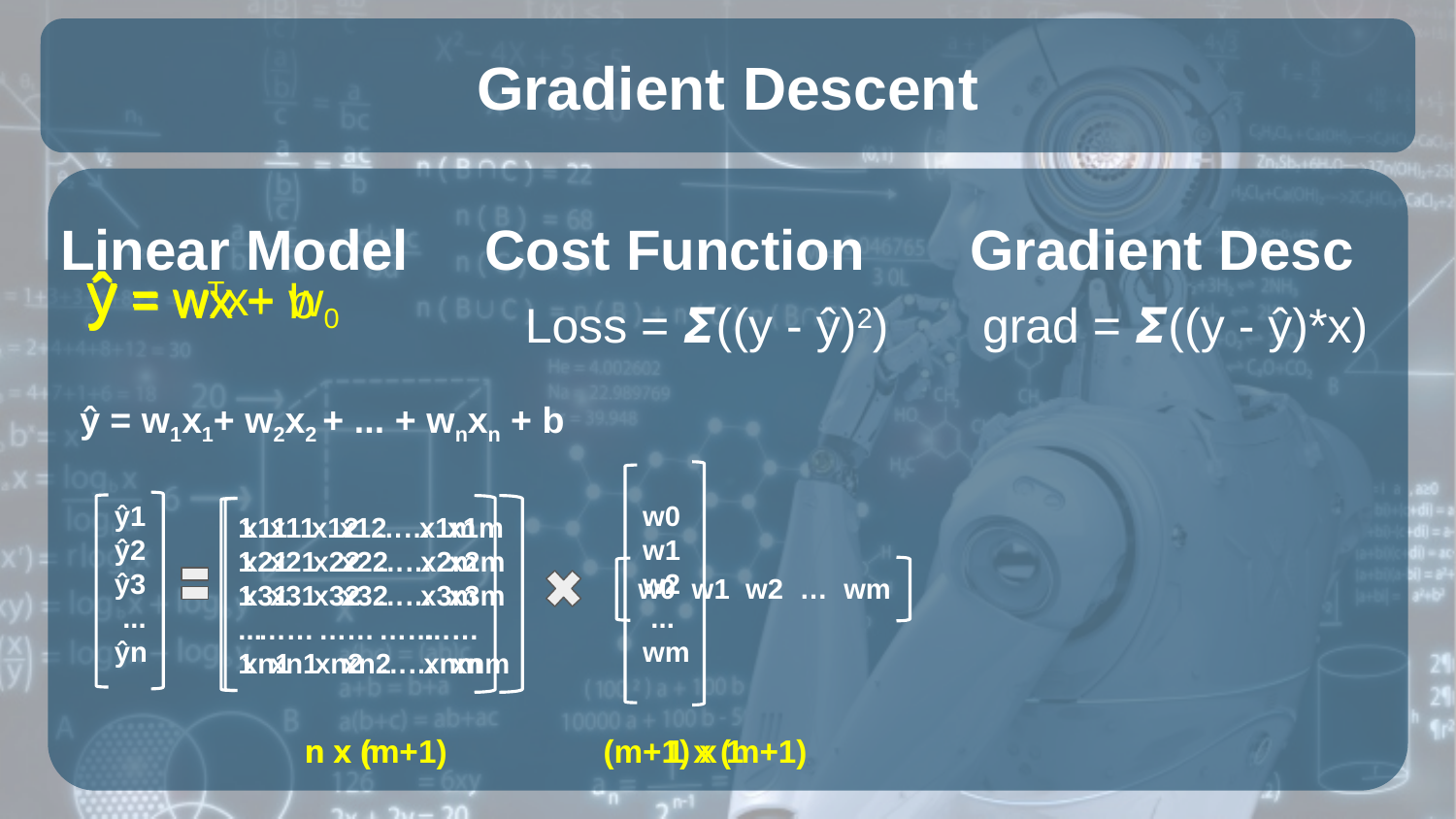

# Gradient Descent
Linear Model
Cost Function
Gradient Desc
ŷ = wTx
ŷ = wx + b
ŷ = wx + w0
Loss = 𝞢((y - ŷ)2)
grad = 𝞢((y - ŷ)*x)
ŷ = w1x1+ w2x2 + ... + wnxn + b

w0
w1
w2
 ...
wm

ŷ1
ŷ2
ŷ3
 ...
ŷn

1  x11   x12  …  x1m
1  x21   x22  …  x2m
1  x31   x32  …  x3m
...   …    …    …  …
1  xn1   xn2  …  xnm

x11   x12  …  x1m
x21   x22  …  x2m
x31   x32  …  x3m
  …    …    …  …
xn1   xn2  …  xnm

w0  w1  w2  …  wm

n x m
n x (m+1)
(m+1) x 1
1 x (m+1)